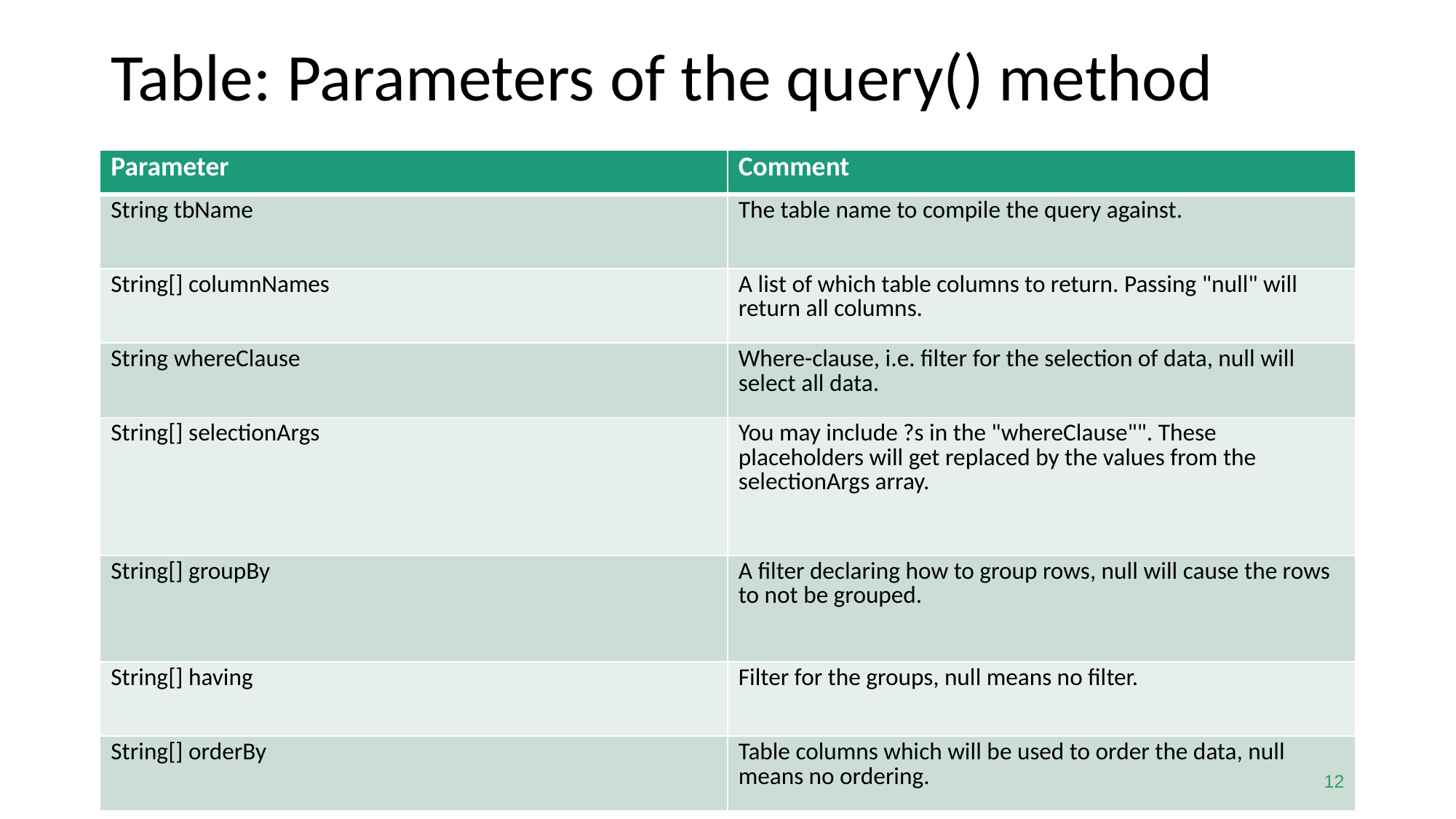

# Table: Parameters of the query() method
| Parameter | Comment |
| --- | --- |
| String tbName | The table name to compile the query against. |
| String[] columnNames | A list of which table columns to return. Passing "null" will return all columns. |
| String whereClause | Where-clause, i.e. filter for the selection of data, null will select all data. |
| String[] selectionArgs | You may include ?s in the "whereClause"". These placeholders will get replaced by the values from the selectionArgs array. |
| String[] groupBy | A filter declaring how to group rows, null will cause the rows to not be grouped. |
| String[] having | Filter for the groups, null means no filter. |
| String[] orderBy | Table columns which will be used to order the data, null means no ordering. |
12